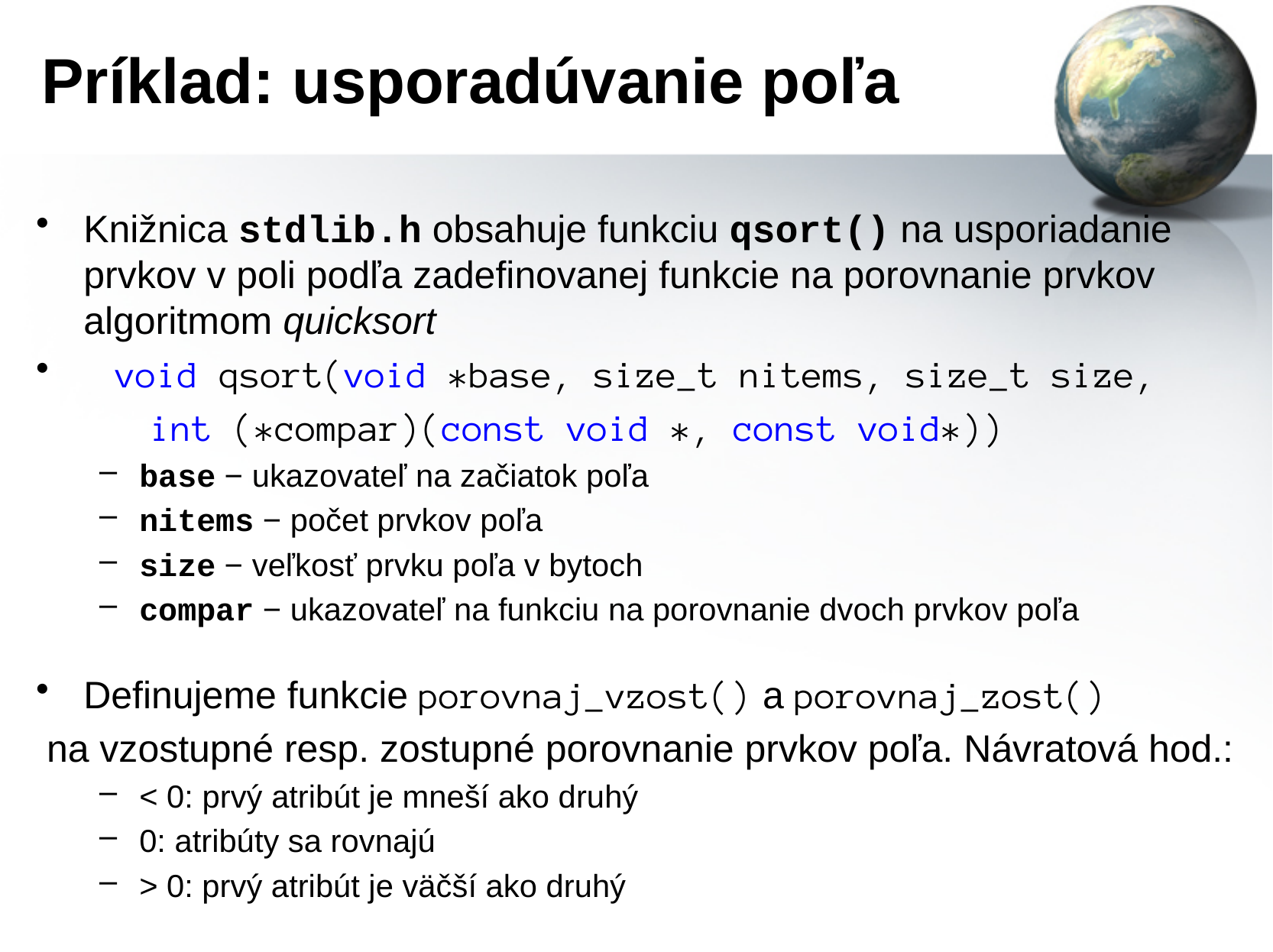

# Príklad: usporadúvanie poľa
Knižnica stdlib.h obsahuje funkciu qsort() na usporiadanie prvkov v poli podľa zadefinovanej funkcie na porovnanie prvkov algoritmom quicksort
   void qsort(void *base, size_t nitems, size_t size,
	int (*compar)(const void *, const void*))
base − ukazovateľ na začiatok poľa
nitems − počet prvkov poľa
size − veľkosť prvku poľa v bytoch
compar − ukazovateľ na funkciu na porovnanie dvoch prvkov poľa

Definujeme funkcie porovnaj_vzost() a porovnaj_zost()
 na vzostupné resp. zostupné porovnanie prvkov poľa. Návratová hod.:
< 0: prvý atribút je mneší ako druhý
0: atribúty sa rovnajú
> 0: prvý atribút je väčší ako druhý